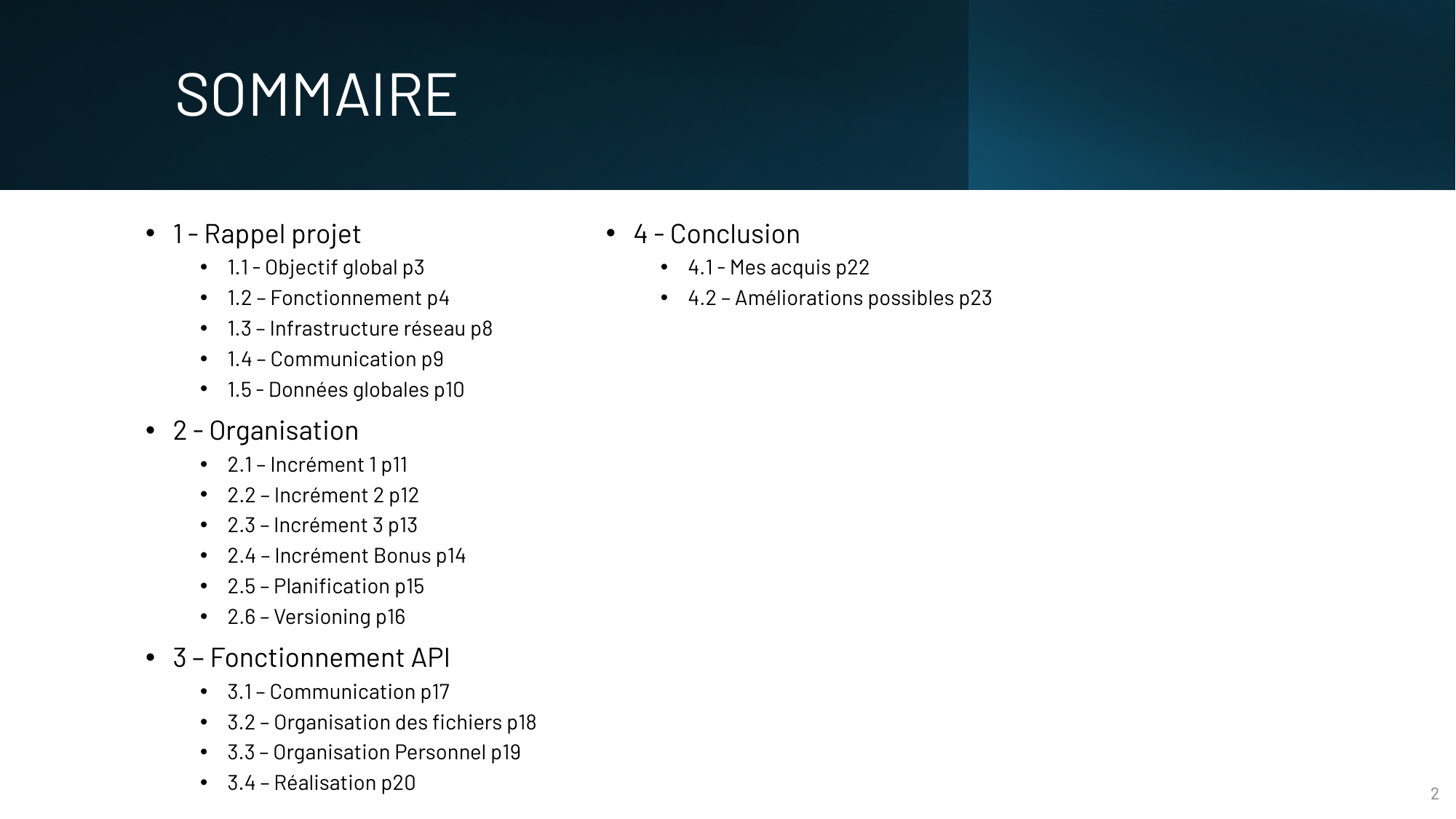

# SOMMAIRE
1 - Rappel projet
1.1 - Objectif global p3
1.2 – Fonctionnement p4
1.3 – Infrastructure réseau p8
1.4 – Communication p9
1.5 - Données globales p10
2 - Organisation
2.1 – Incrément 1 p11
2.2 – Incrément 2 p12
2.3 – Incrément 3 p13
2.4 – Incrément Bonus p14
2.5 – Planification p15
2.6 – Versioning p16
3 – Fonctionnement API
3.1 – Communication p17
3.2 – Organisation des fichiers p18
3.3 – Organisation Personnel p19
3.4 – Réalisation p20
4 - Conclusion
4.1 - Mes acquis p22
4.2 – Améliorations possibles p23
2